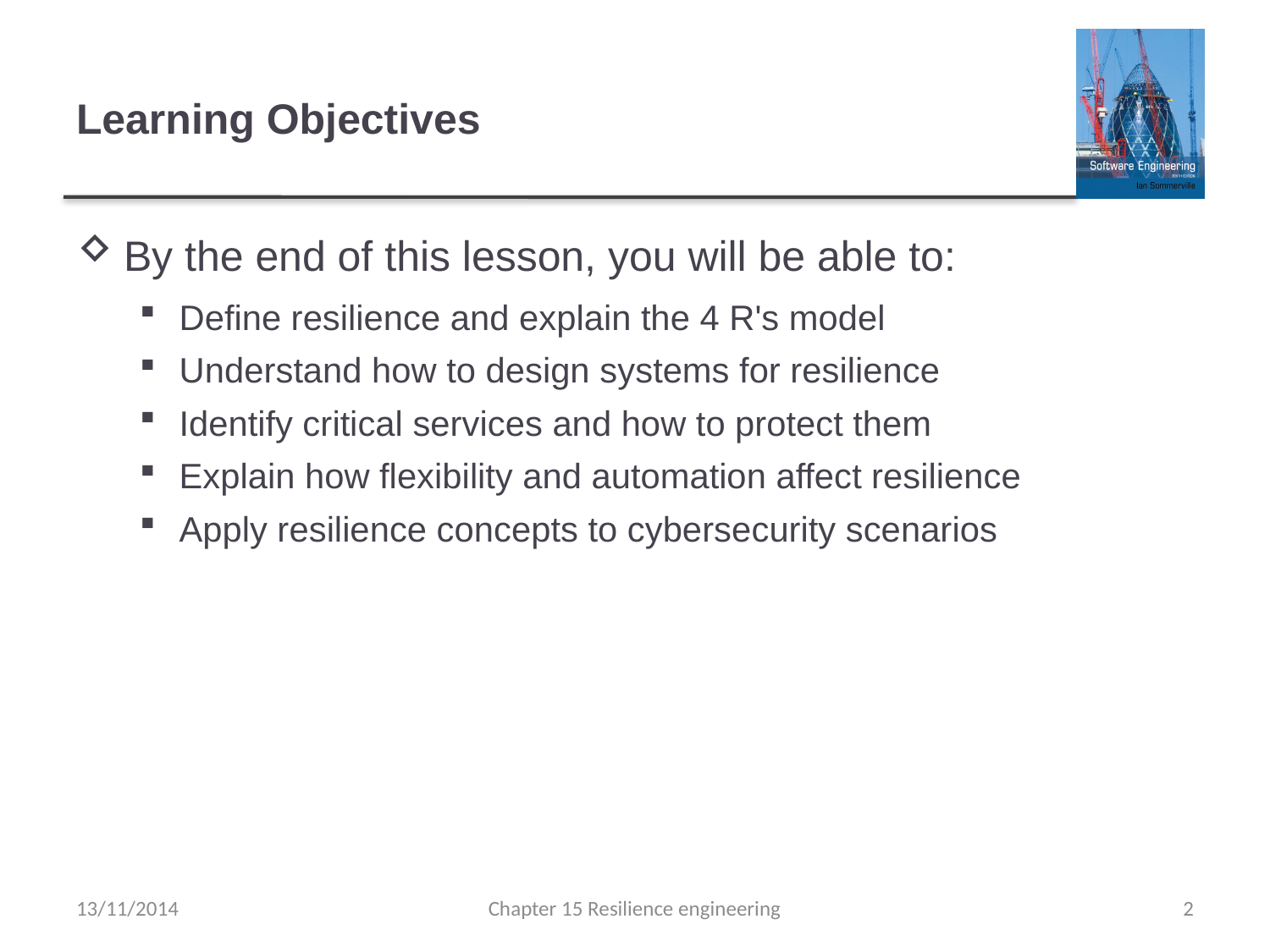

# Learning Objectives
By the end of this lesson, you will be able to:
Define resilience and explain the 4 R's model
Understand how to design systems for resilience
Identify critical services and how to protect them
Explain how flexibility and automation affect resilience
Apply resilience concepts to cybersecurity scenarios
13/11/2014
Chapter 15 Resilience engineering
2